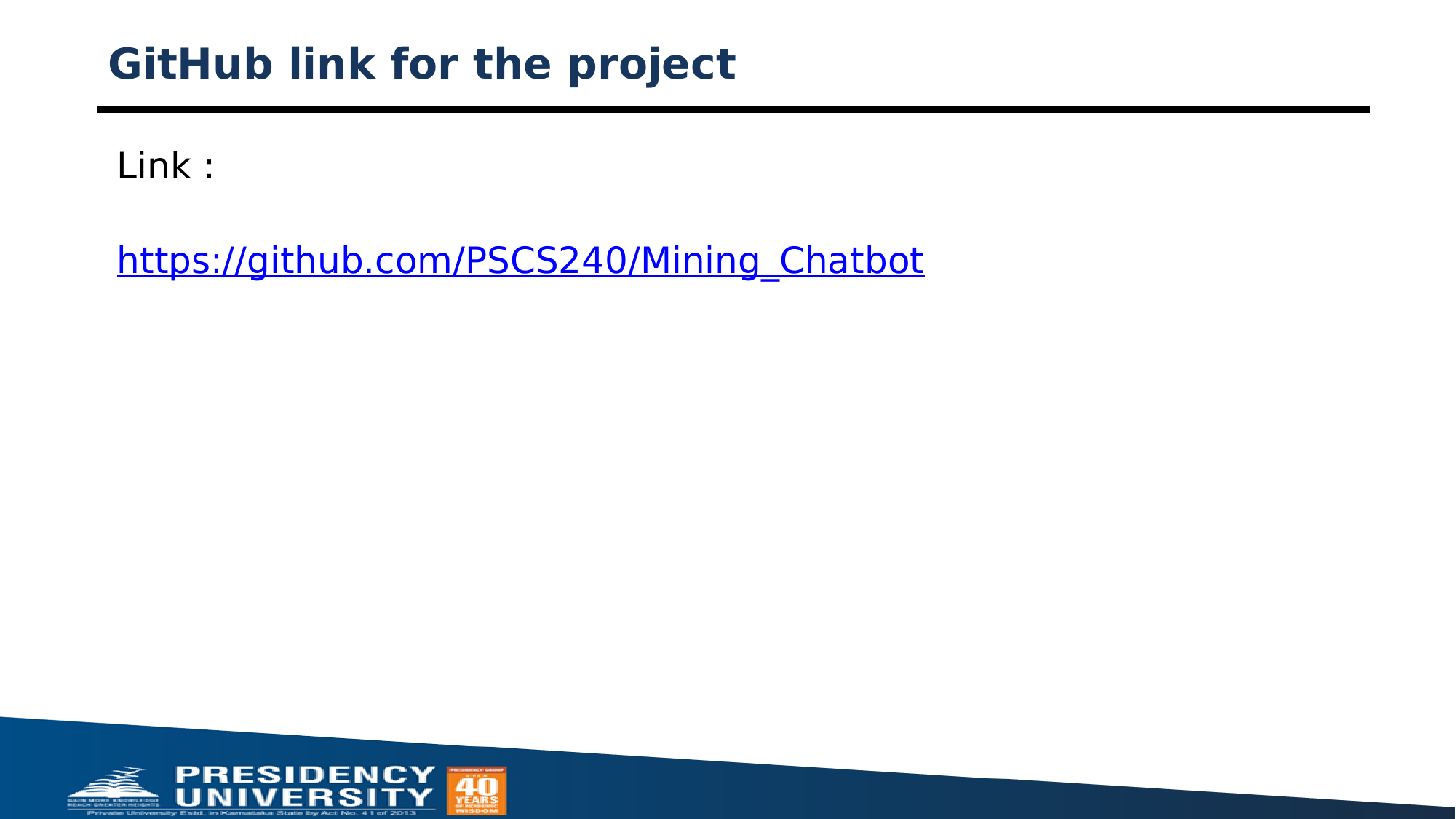

# GitHub link for the project
Link :
https://github.com/PSCS240/Mining_Chatbot